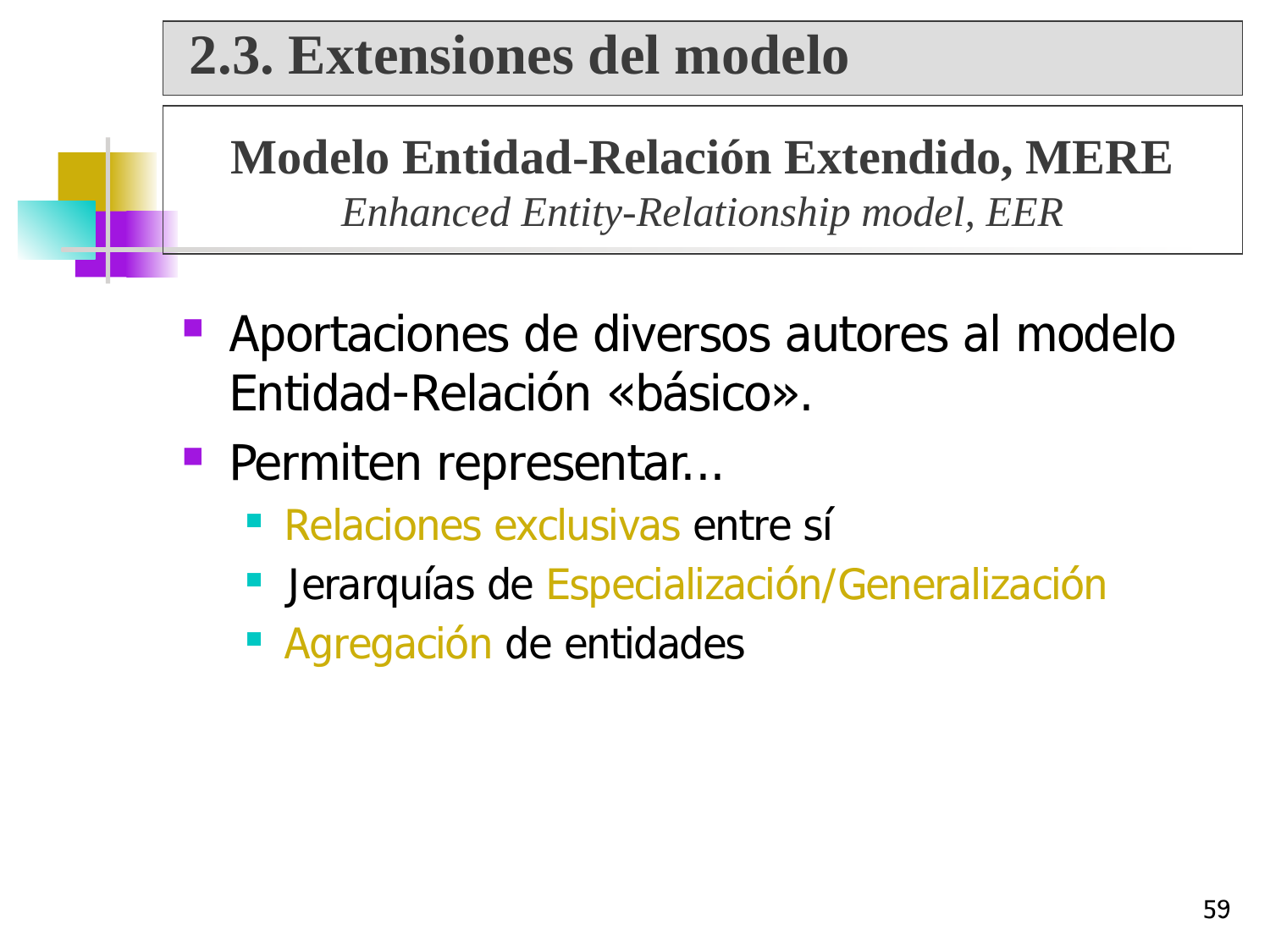

2.3. Extensiones del modelo
Modelo Entidad-Relación Extendido, MERE
Enhanced Entity-Relationship model, EER
Aportaciones de diversos autores al modelo
Entidad-Relación «básico».
Permiten representar...
Relaciones exclusivas entre sí
Jerarquías de Especialización/Generalización
Agregación de entidades
59